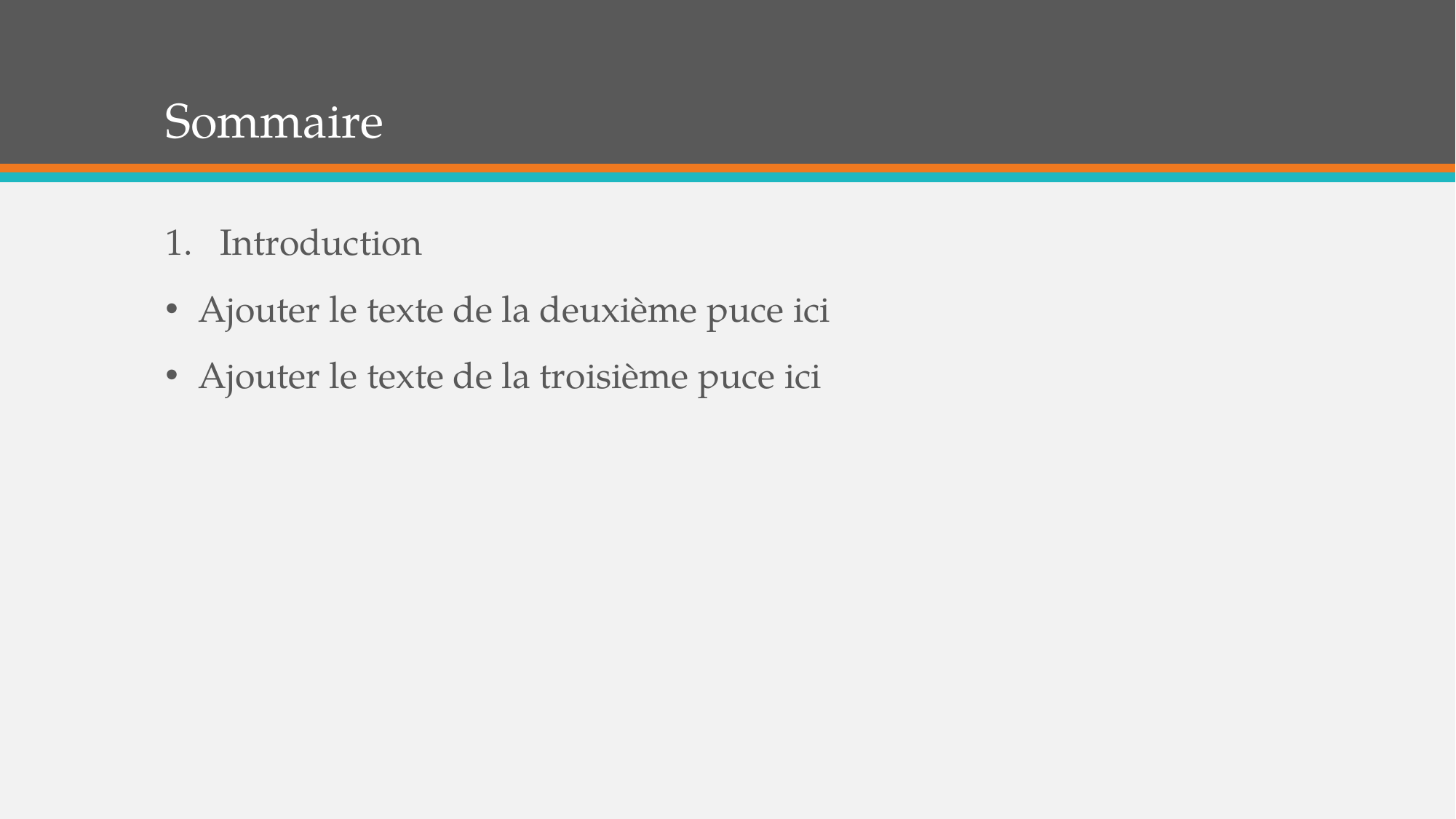

# Sommaire
Introduction
Ajouter le texte de la deuxième puce ici
Ajouter le texte de la troisième puce ici